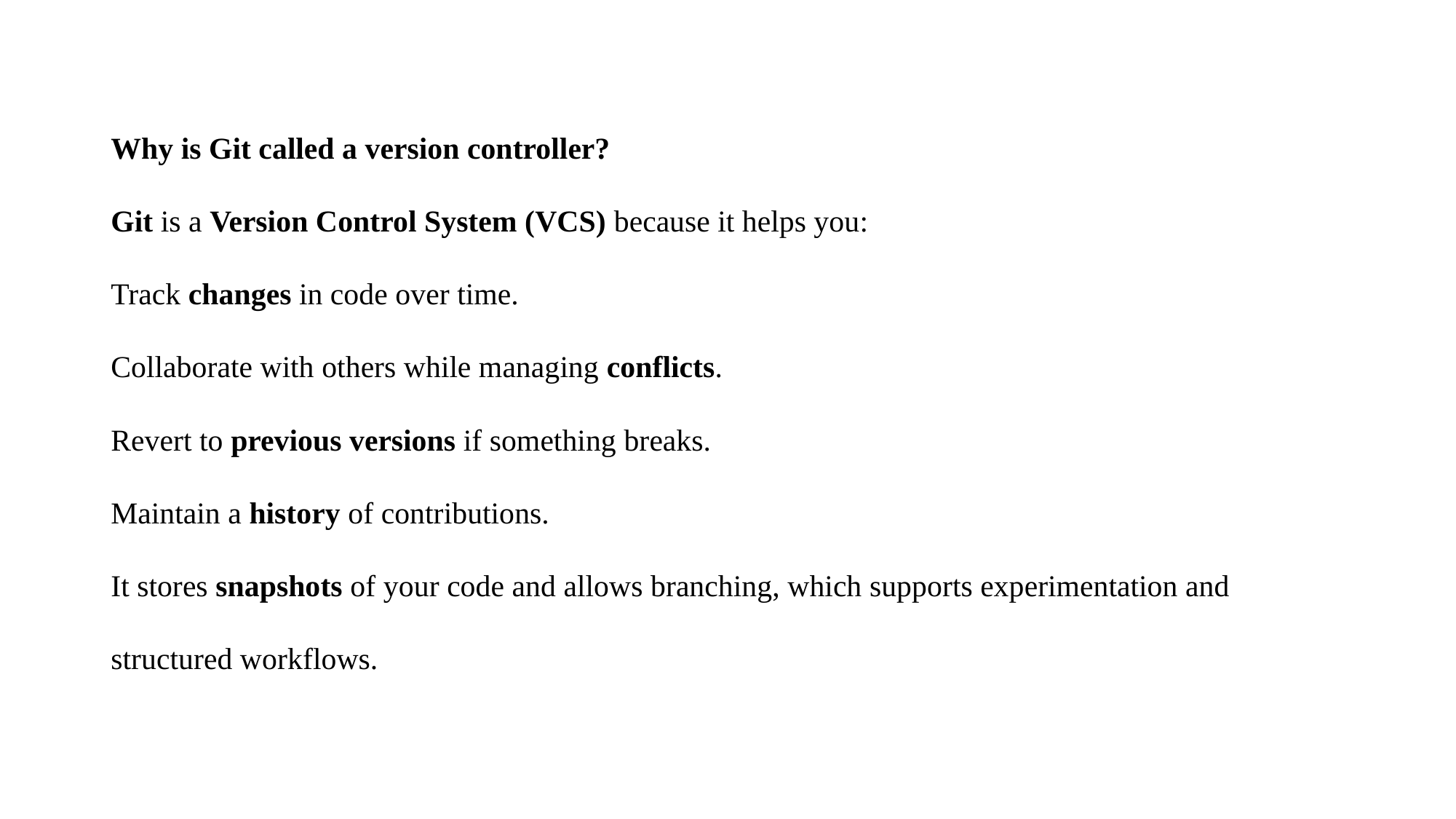

# Why is Git called a version controller? Git is a Version Control System (VCS) because it helps you: Track changes in code over time. Collaborate with others while managing conflicts. Revert to previous versions if something breaks. Maintain a history of contributions. It stores snapshots of your code and allows branching, which supports experimentation and structured workflows.